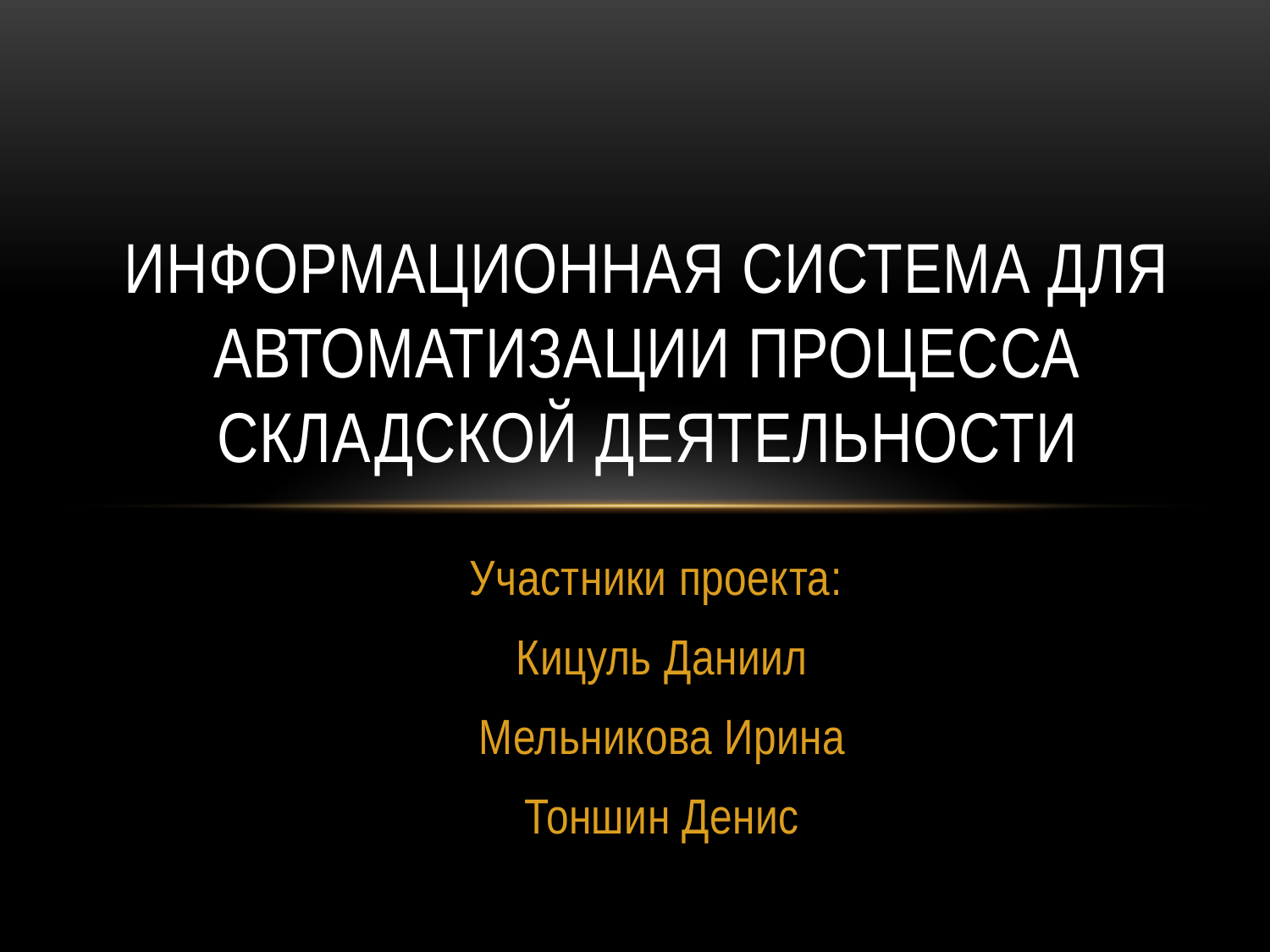

# Информационная система для автоматизации процесса складской деятельности
Участники проекта:
Кицуль Даниил
Мельникова Ирина
Тоншин Денис